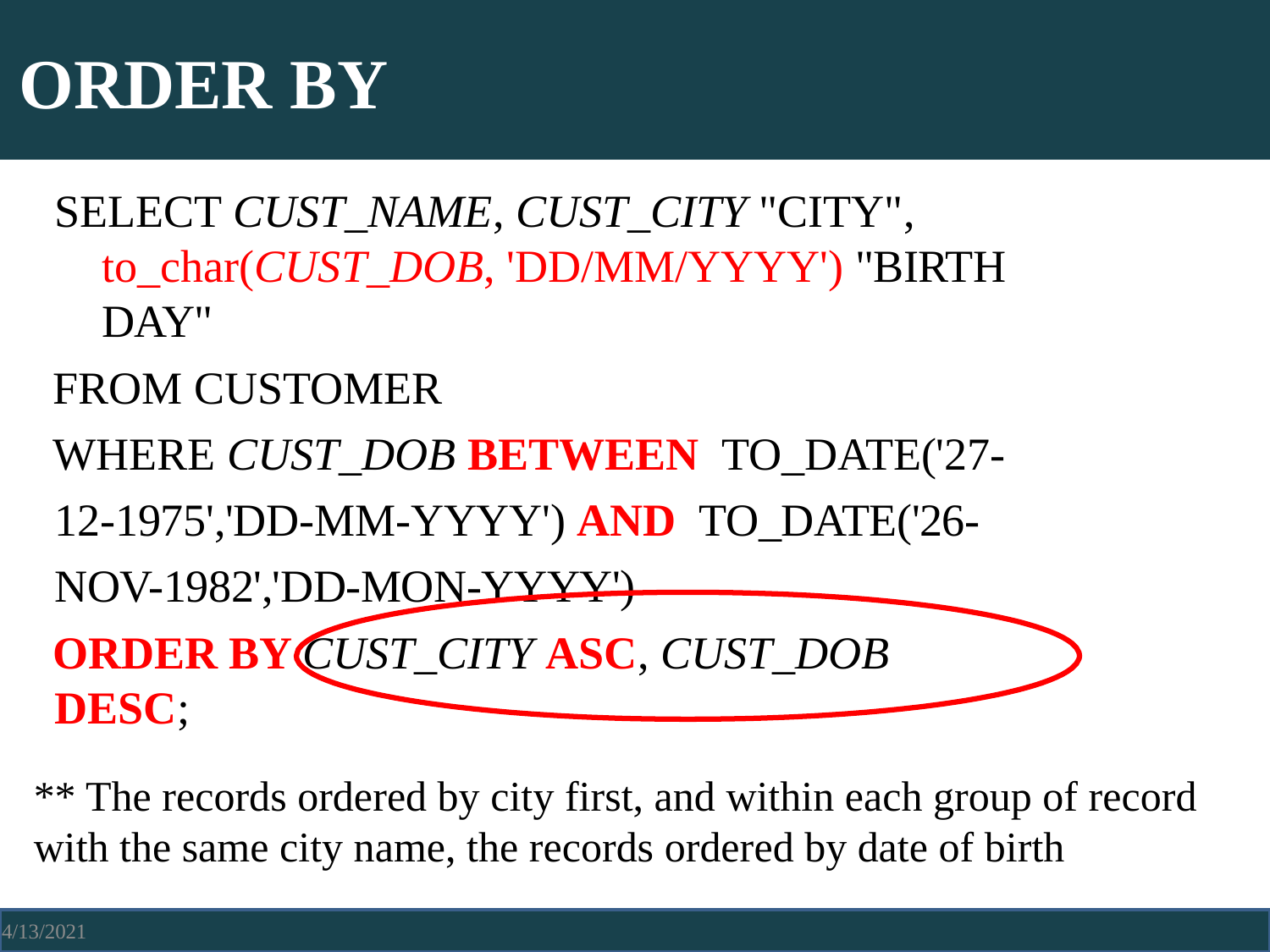

# ORDER BY
SELECT CUST_NAME, CUST_CITY "CITY",  to_char(CUST_DOB, 'DD/MM/YYYY') "BIRTH  DAY"
FROM CUSTOMER
WHERE CUST_DOB BETWEEN  TO_DATE('27-12-1975','DD-MM-YYYY') AND  TO_DATE('26-NOV-1982','DD-MON-YYYY')
ORDER BY CUST_CITY ASC, CUST_DOB DESC;

** The records ordered by city first, and within each group of record with the same city name, the records ordered by date of birth
4/13/2021